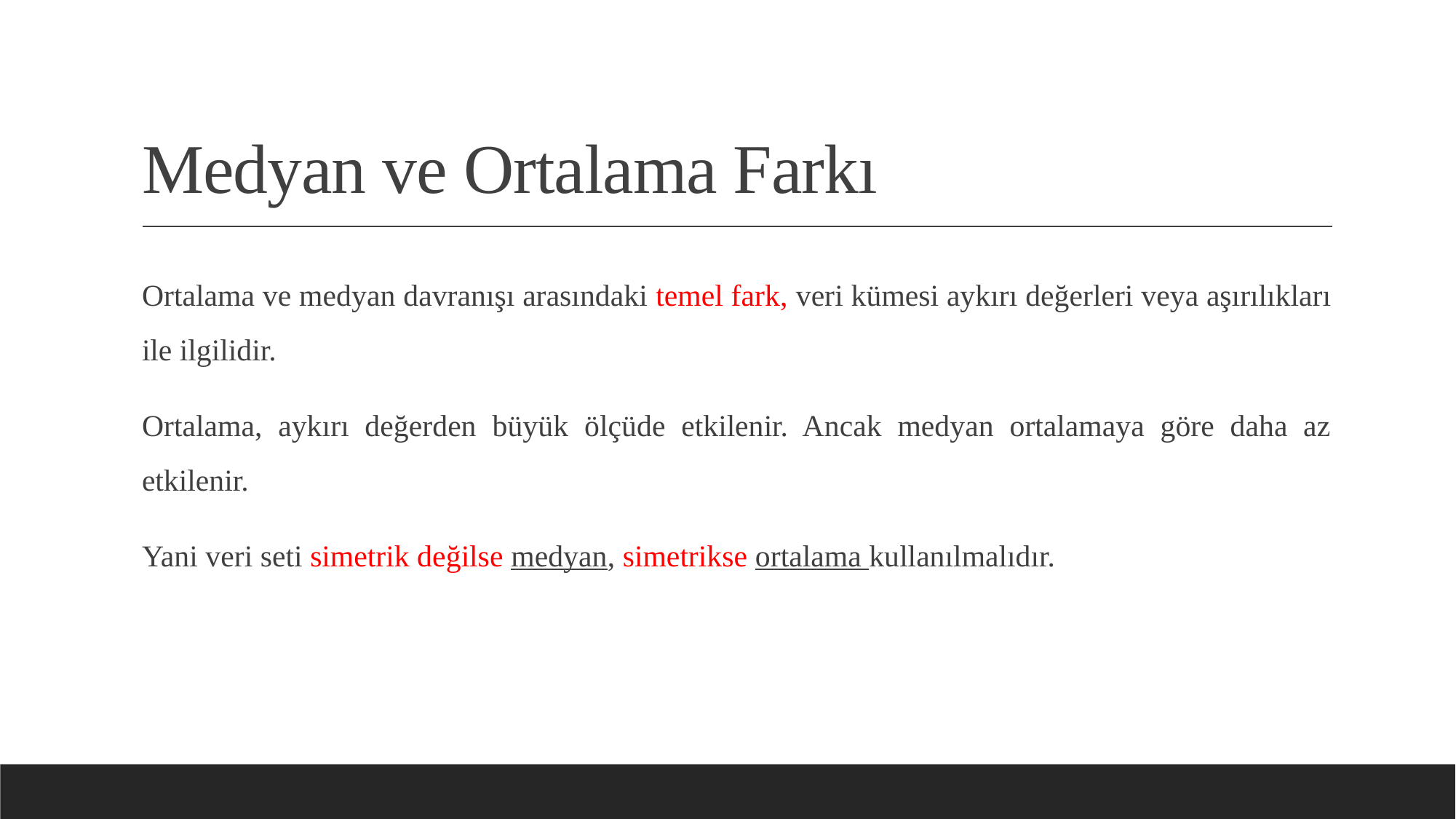

# Medyan ve Ortalama Farkı
Ortalama ve medyan davranışı arasındaki temel fark, veri kümesi aykırı değerleri veya aşırılıkları ile ilgilidir.
Ortalama, aykırı değerden büyük ölçüde etkilenir. Ancak medyan ortalamaya göre daha az etkilenir.
Yani veri seti simetrik değilse medyan, simetrikse ortalama kullanılmalıdır.